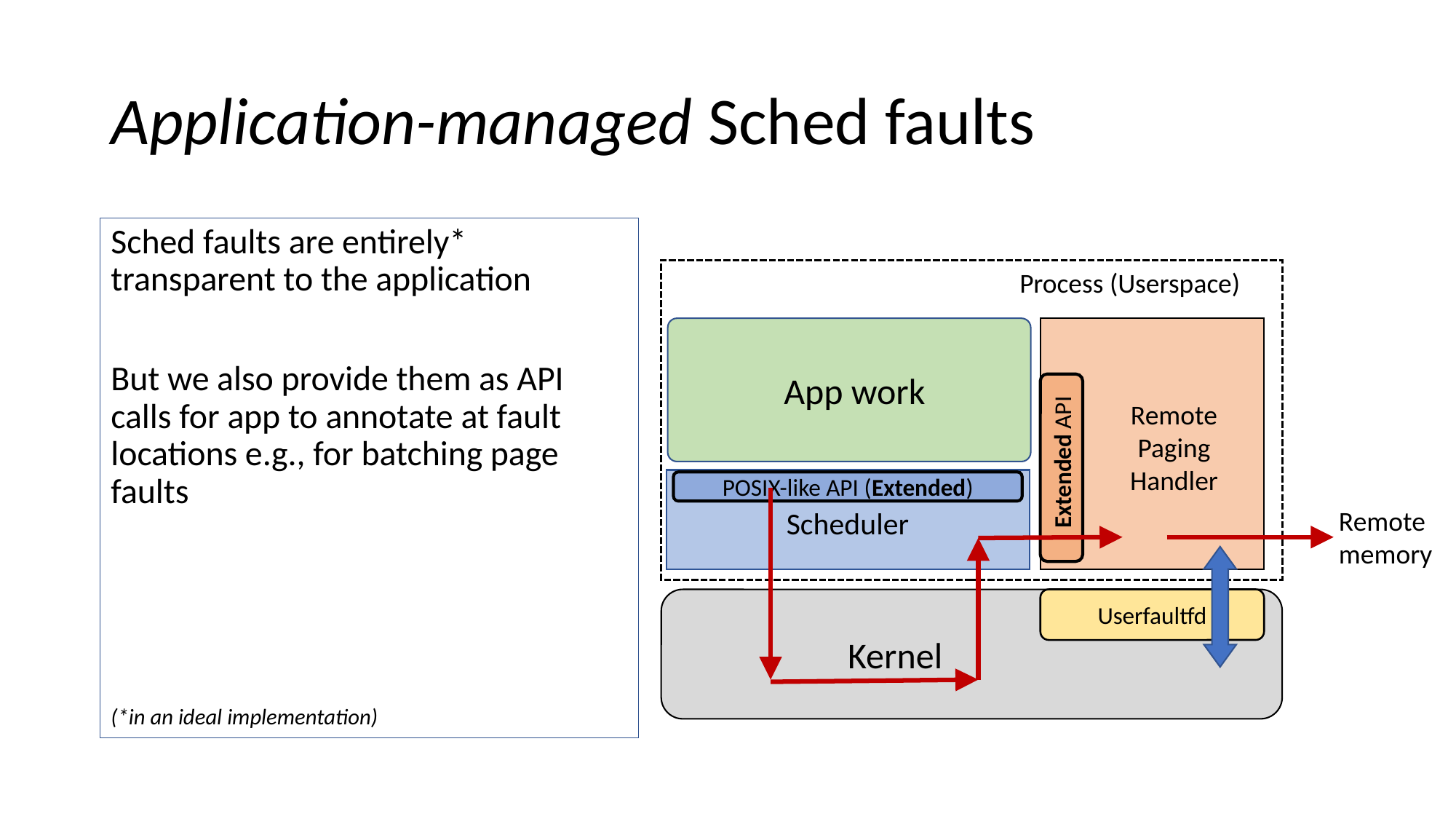

# Application-managed Sched faults
Sched faults are entirely* transparent to the application

But we also provide them as API calls for app to annotate at fault locations e.g., for batching page faults

Simplified implementation but finding fault locations was easy

(*in an ideal implementation)
Process (Userspace)
POSIX-like API (Extended)
App work
Remote Paging Handler
  Extended API
Scheduler
Remote memory
Userfaultfd

Kernel